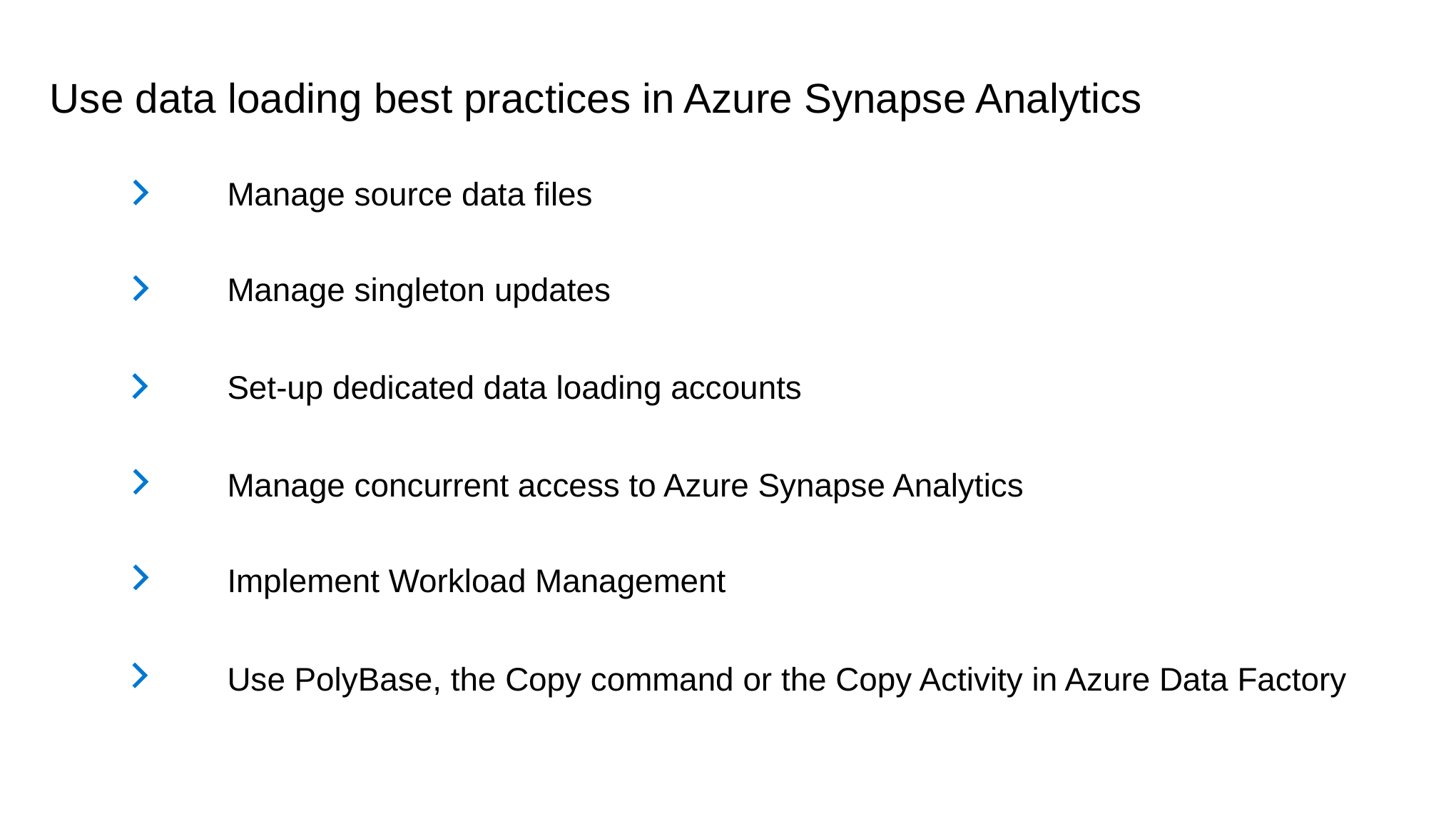

# Use data loading best practices in Azure Synapse Analytics
Manage source data files

Manage singleton updates

Set-up dedicated data loading accounts

Manage concurrent access to Azure Synapse Analytics

Implement Workload Management

Use PolyBase, the Copy command or the Copy Activity in Azure Data Factory